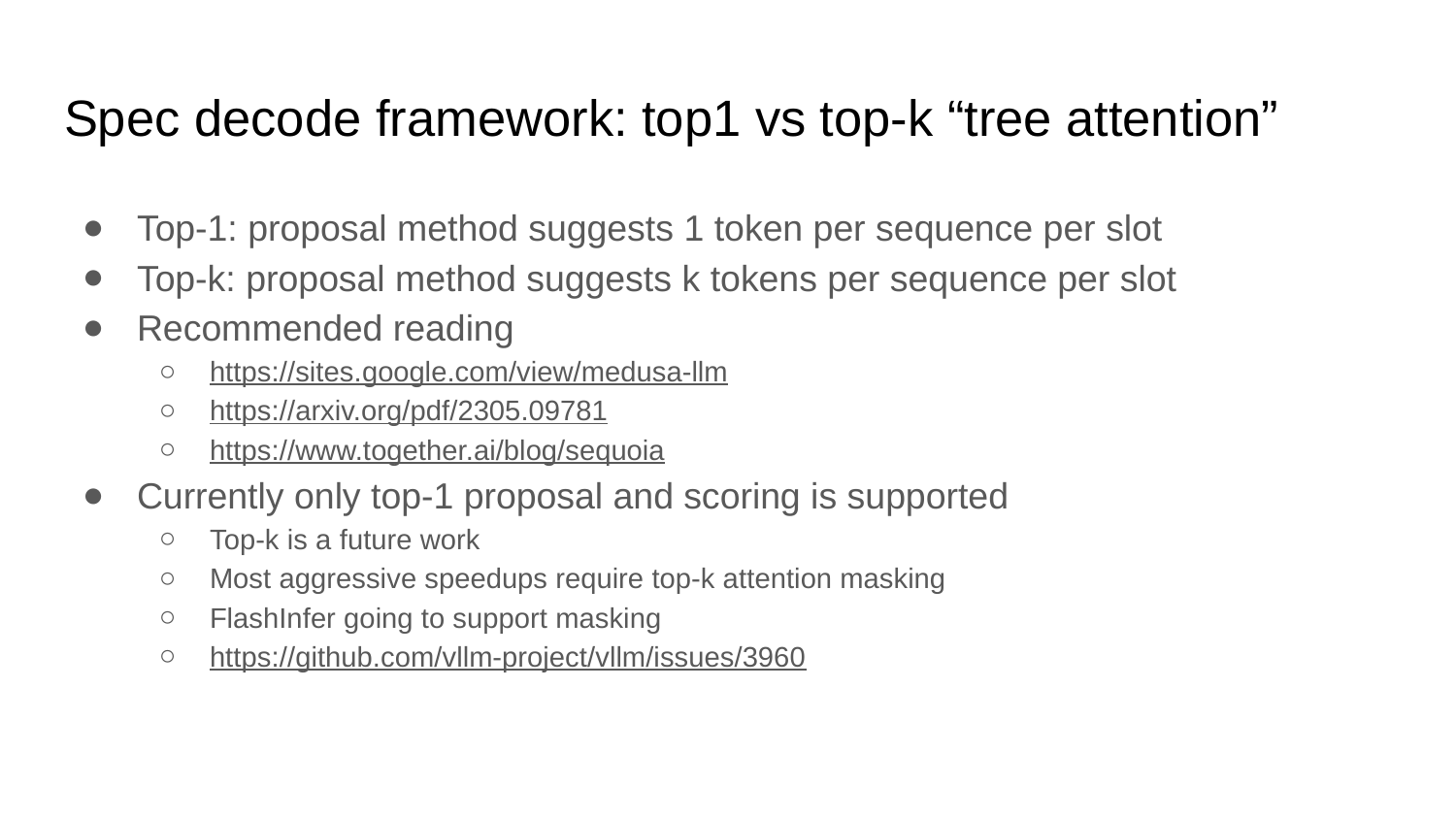

# Spec decode framework: top1 vs top-k “tree attention”
Top-1: proposal method suggests 1 token per sequence per slot
Top-k: proposal method suggests k tokens per sequence per slot
Recommended reading
https://sites.google.com/view/medusa-llm
https://arxiv.org/pdf/2305.09781
https://www.together.ai/blog/sequoia
Currently only top-1 proposal and scoring is supported
Top-k is a future work
Most aggressive speedups require top-k attention masking
FlashInfer going to support masking
https://github.com/vllm-project/vllm/issues/3960